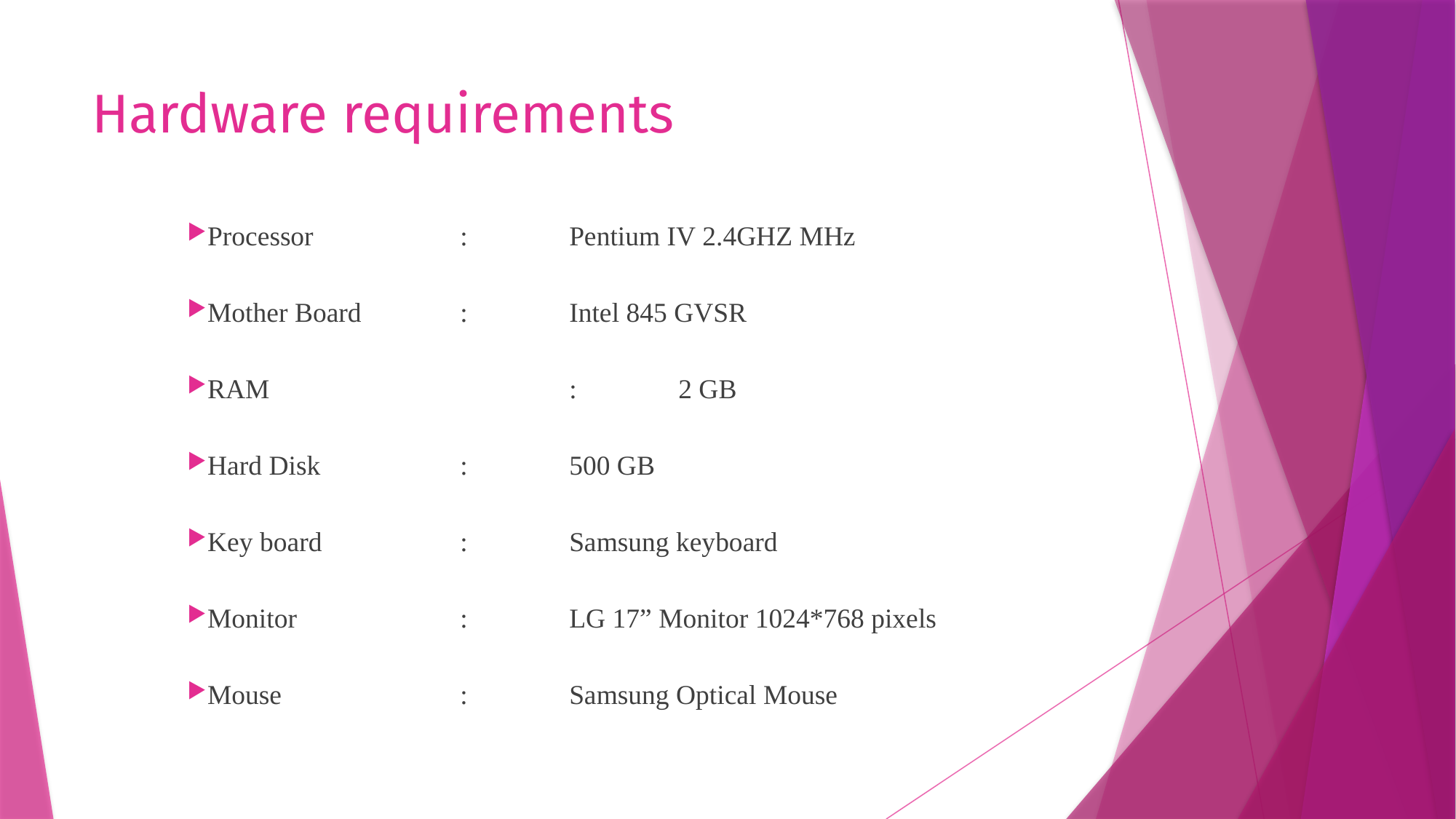

# Hardware requirements
Processor 		: 	Pentium IV 2.4GHZ MHz
Mother Board	:	Intel 845 GVSR
RAM			:	2 GB
Hard Disk		:	500 GB
Key board		:	Samsung keyboard
Monitor		:	LG 17” Monitor 1024*768 pixels
Mouse		:	Samsung Optical Mouse